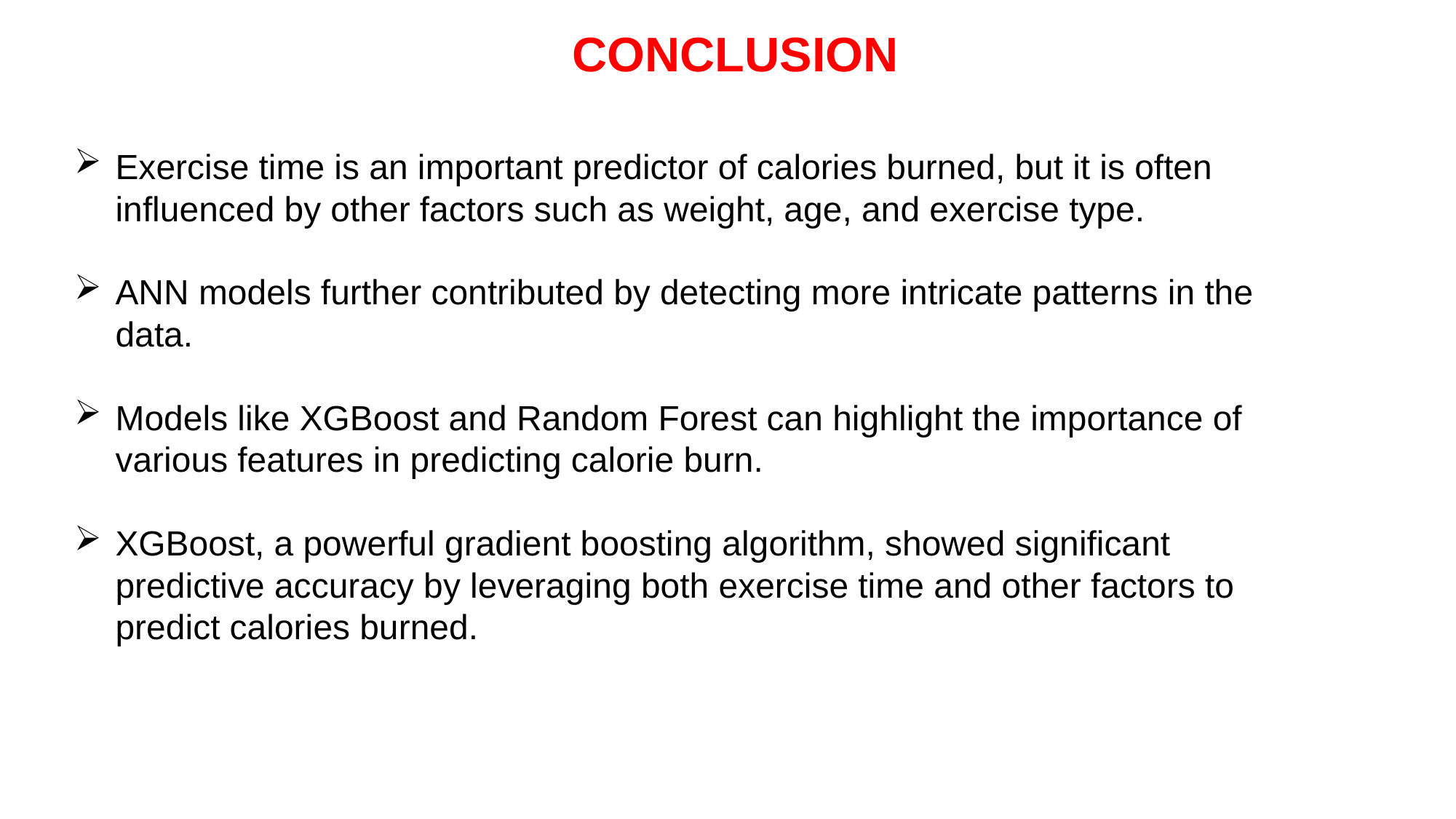

# CONCLUSION
Exercise time is an important predictor of calories burned, but it is often influenced by other factors such as weight, age, and exercise type.

ANN models further contributed by detecting more intricate patterns in the data.

Models like XGBoost and Random Forest can highlight the importance of various features in predicting calorie burn.

XGBoost, a powerful gradient boosting algorithm, showed significant predictive accuracy by leveraging both exercise time and other factors to predict calories burned.